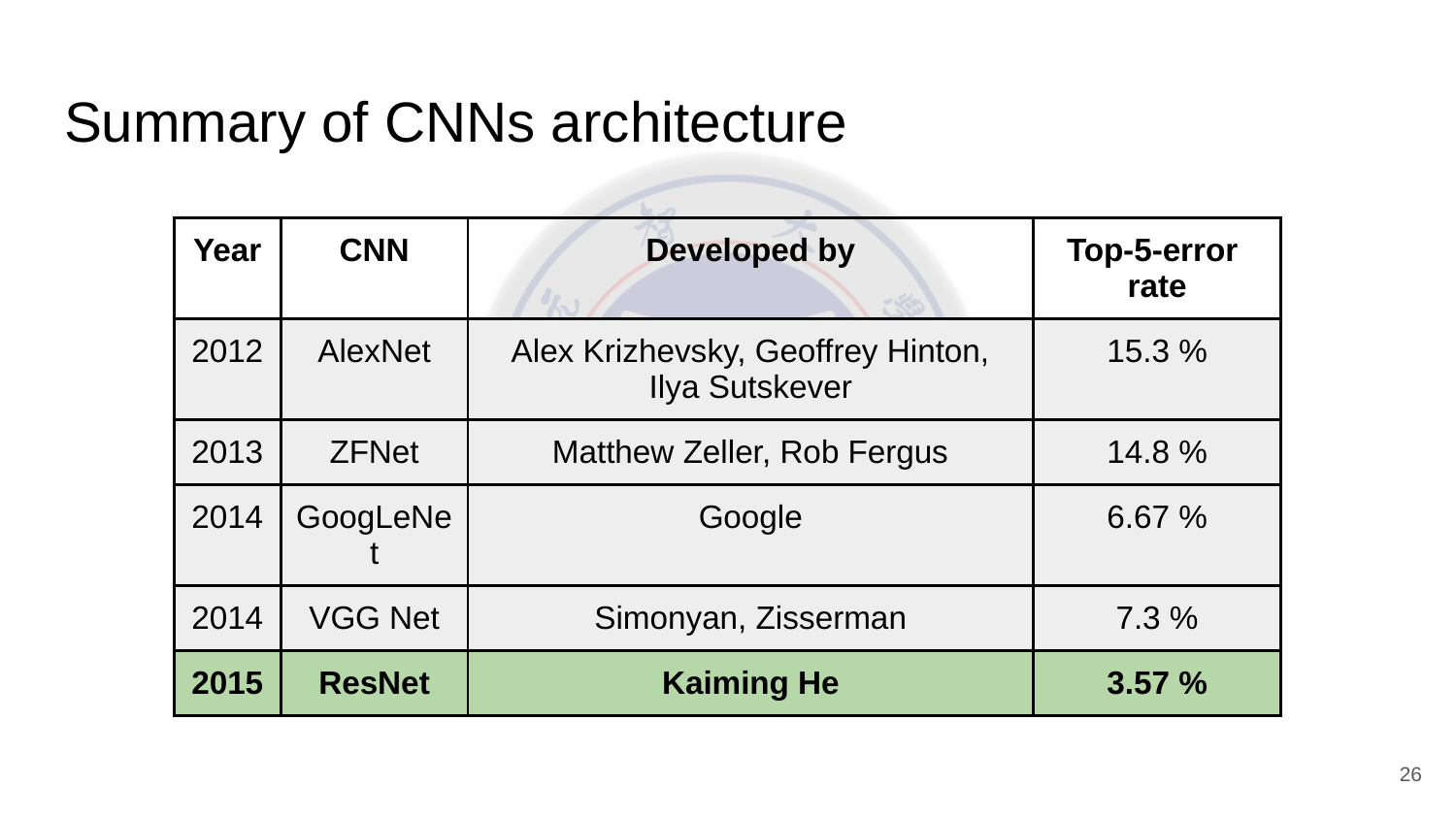

# Summary of CNNs architecture

| Year | CNN | Developed by | Top-5-error rate |
| --- | --- | --- | --- |
| 2012 | AlexNet | Alex Krizhevsky, Geoffrey Hinton, Ilya Sutskever | 15.3 % |
| 2013 | ZFNet | Matthew Zeller, Rob Fergus | 14.8 % |
| 2014 | GoogLeNet | Google | 6.67 % |
| 2014 | VGG Net | Simonyan, Zisserman | 7.3 % |
| 2015 | ResNet | Kaiming He | 3.57 % |
26